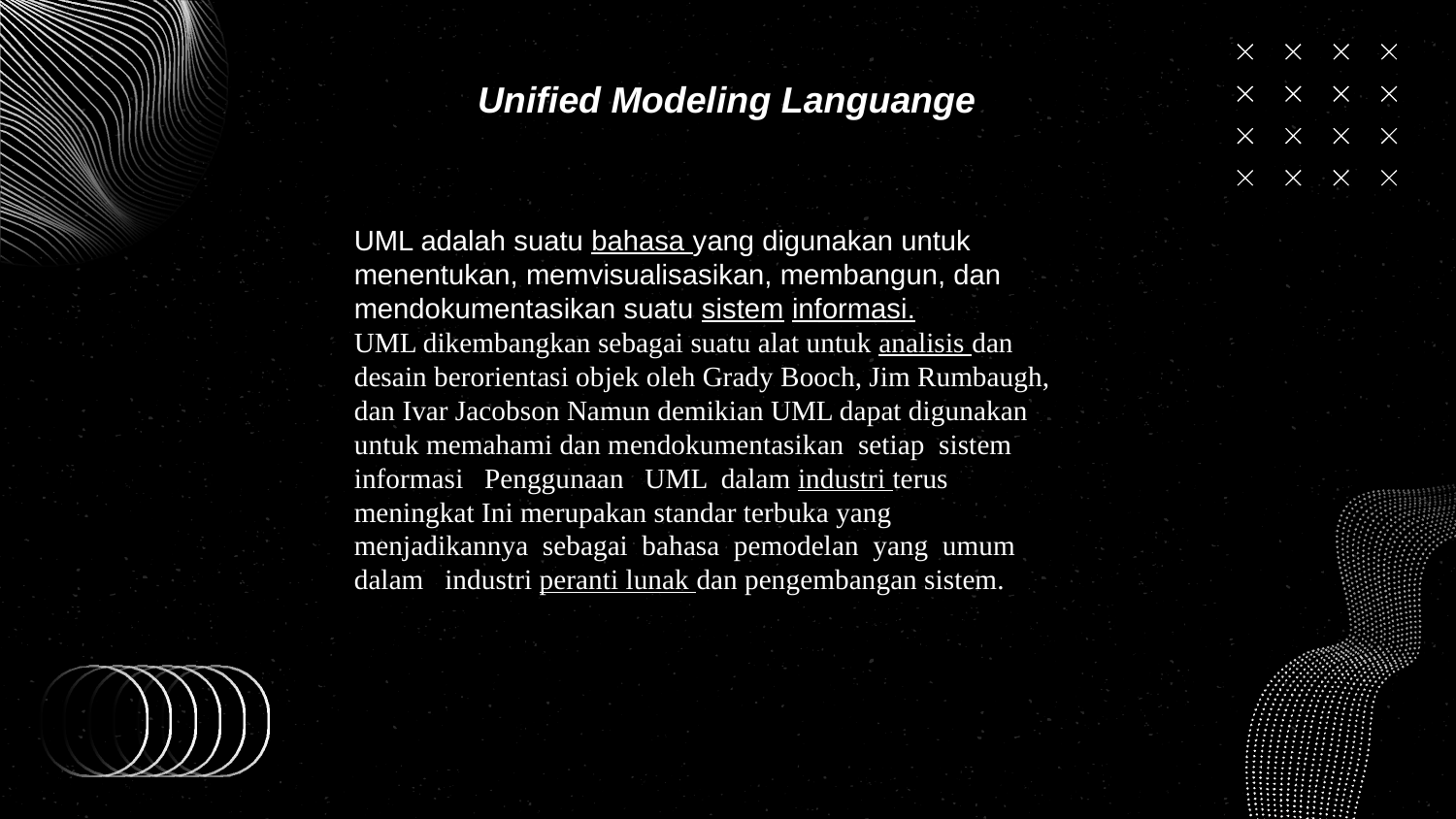

Unified Modeling Languange
UML adalah suatu bahasa yang digunakan untuk menentukan, memvisualisasikan, membangun, dan mendokumentasikan suatu sistem informasi.
UML dikembangkan sebagai suatu alat untuk analisis dan desain berorientasi objek oleh Grady Booch, Jim Rumbaugh, dan Ivar Jacobson Namun demikian UML dapat digunakan untuk memahami dan mendokumentasikan  setiap  sistem   informasi   Penggunaan   UML  dalam industri terus meningkat Ini merupakan standar terbuka yang menjadikannya  sebagai  bahasa  pemodelan  yang  umum   dalam   industri peranti lunak dan pengembangan sistem.